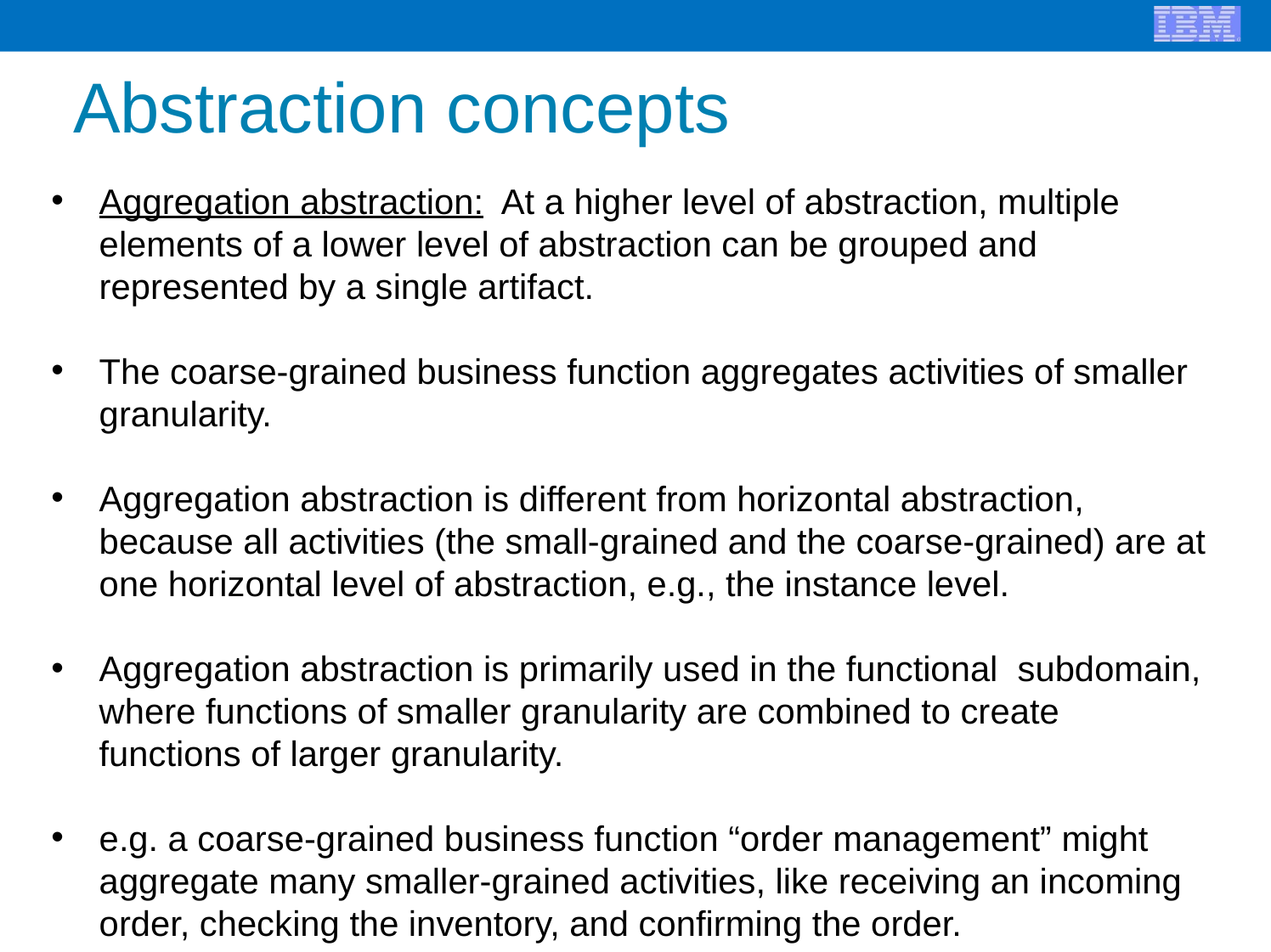

# Abstraction concepts

Aggregation abstraction:  At a higher level of abstraction, multiple elements of a lower level of abstraction can be grouped and represented by a single artifact.

The coarse-grained business function aggregates activities of smaller
granularity.

Aggregation abstraction is different from horizontal abstraction, because all activities (the small-grained and the coarse-grained) are at one horizontal level of abstraction, e.g., the instance level.

Aggregation abstraction is primarily used in the functional  subdomain, where functions of smaller granularity are combined to create functions of larger granularity.

e.g. a coarse-grained business function “order management” might aggregate many smaller-grained activities, like receiving an incoming order, checking the inventory, and confirming the order.